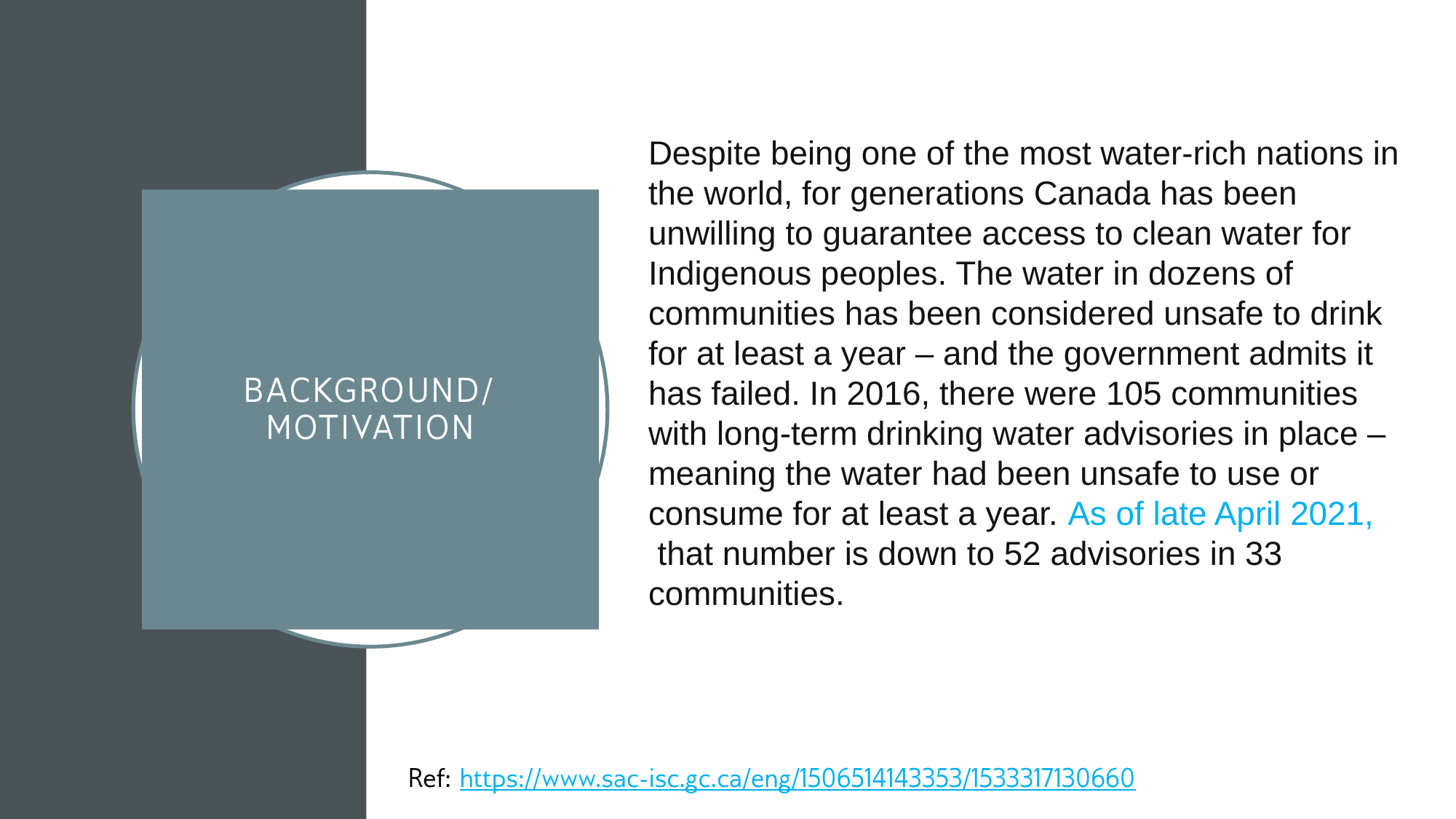

Despite being one of the most water-rich nations in the world, for generations Canada has been unwilling to guarantee access to clean water for Indigenous peoples. The water in dozens of communities has been considered unsafe to drink for at least a year – and the government admits it has failed. In 2016, there were 105 communities with long-term drinking water advisories in place –meaning the water had been unsafe to use or consume for at least a year. As of late April 2021, that number is down to 52 advisories in 33 communities.

# BackgroUNd/Motivation
Ref: https://www.sac-isc.gc.ca/eng/1506514143353/1533317130660